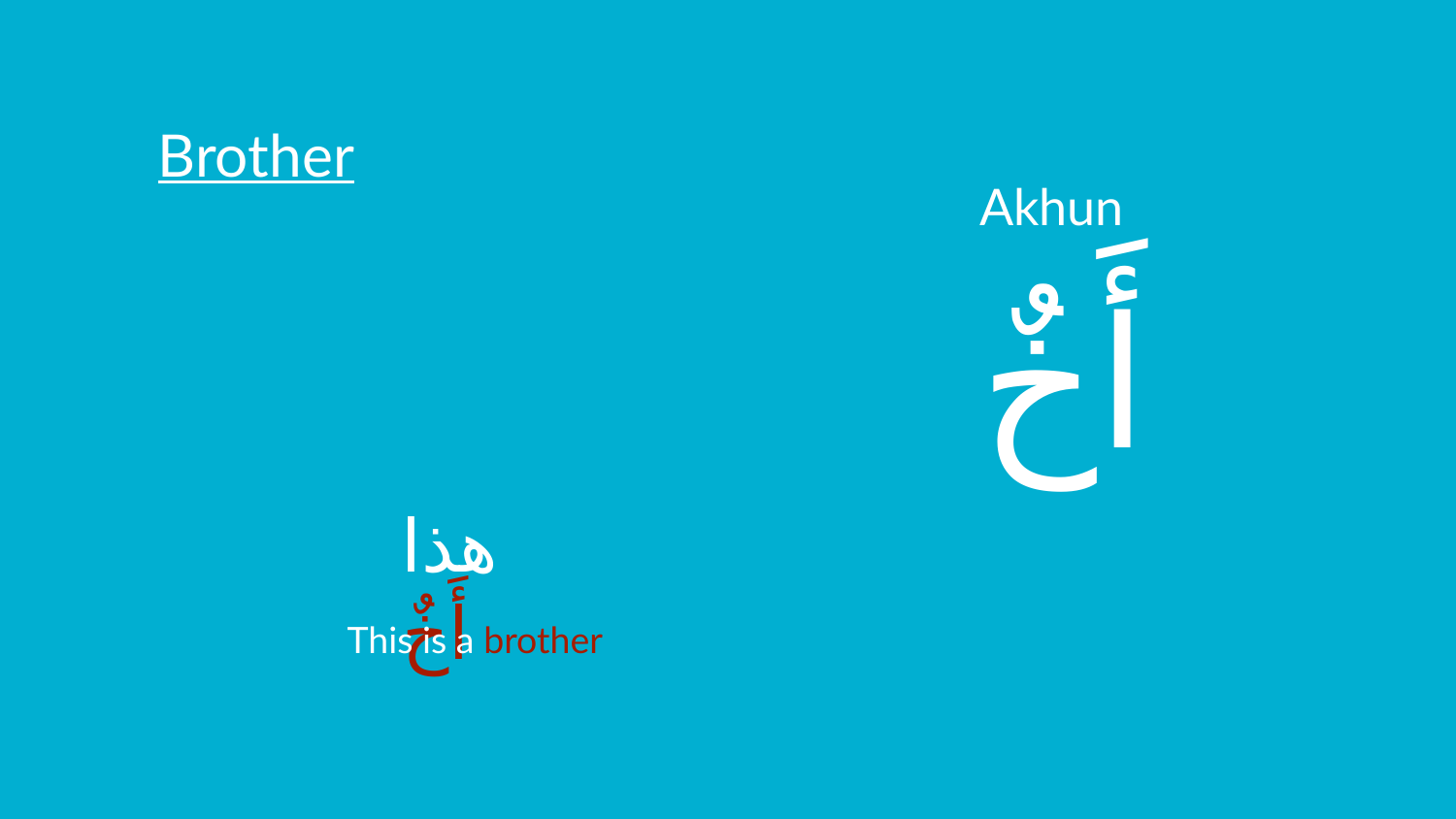

Brother
Akhun
أَخٌ
هذا أَخٌ
This is a brother